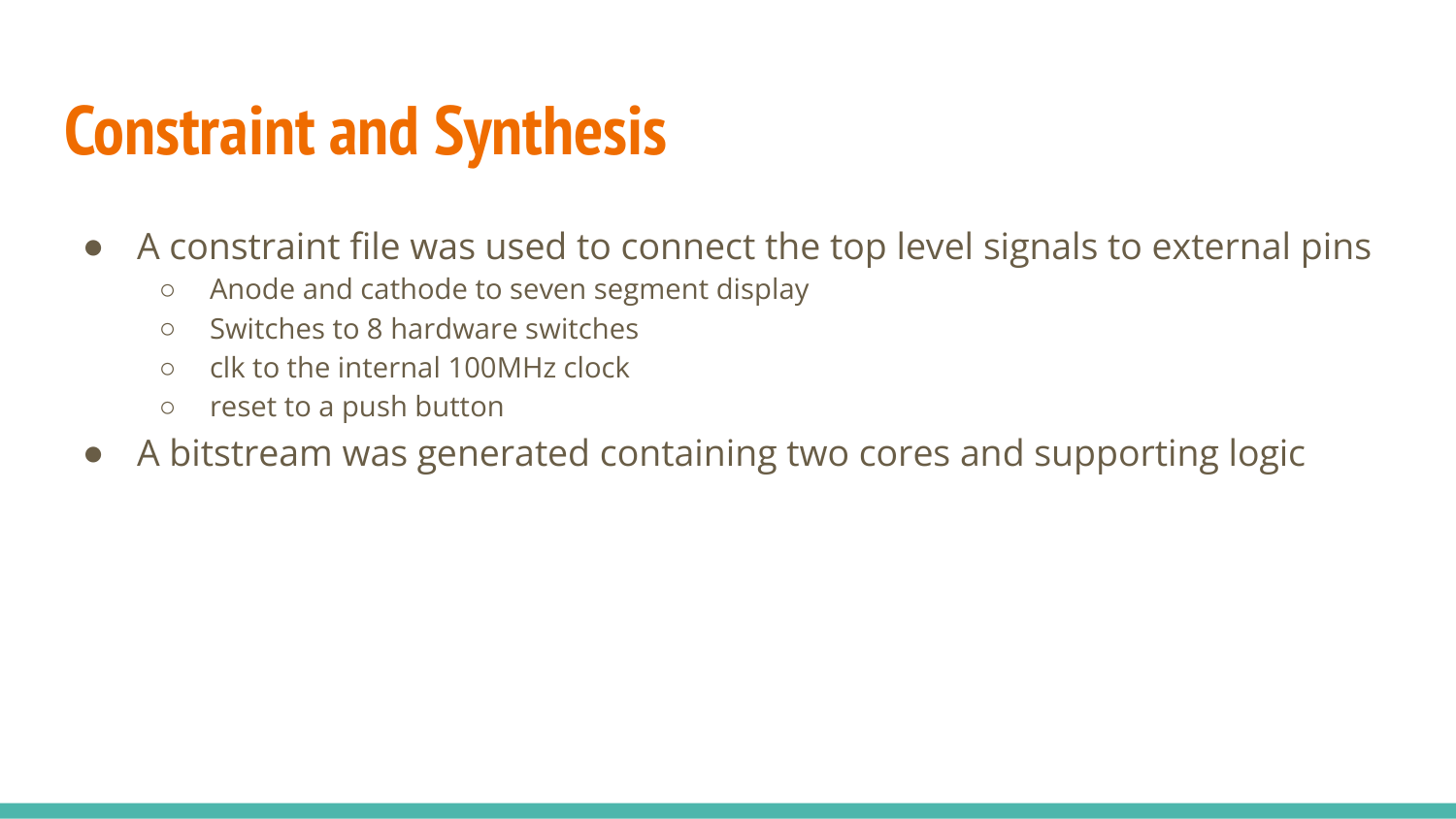

# Constraint and Synthesis
A constraint file was used to connect the top level signals to external pins
Anode and cathode to seven segment display
Switches to 8 hardware switches
clk to the internal 100MHz clock
reset to a push button
A bitstream was generated containing two cores and supporting logic